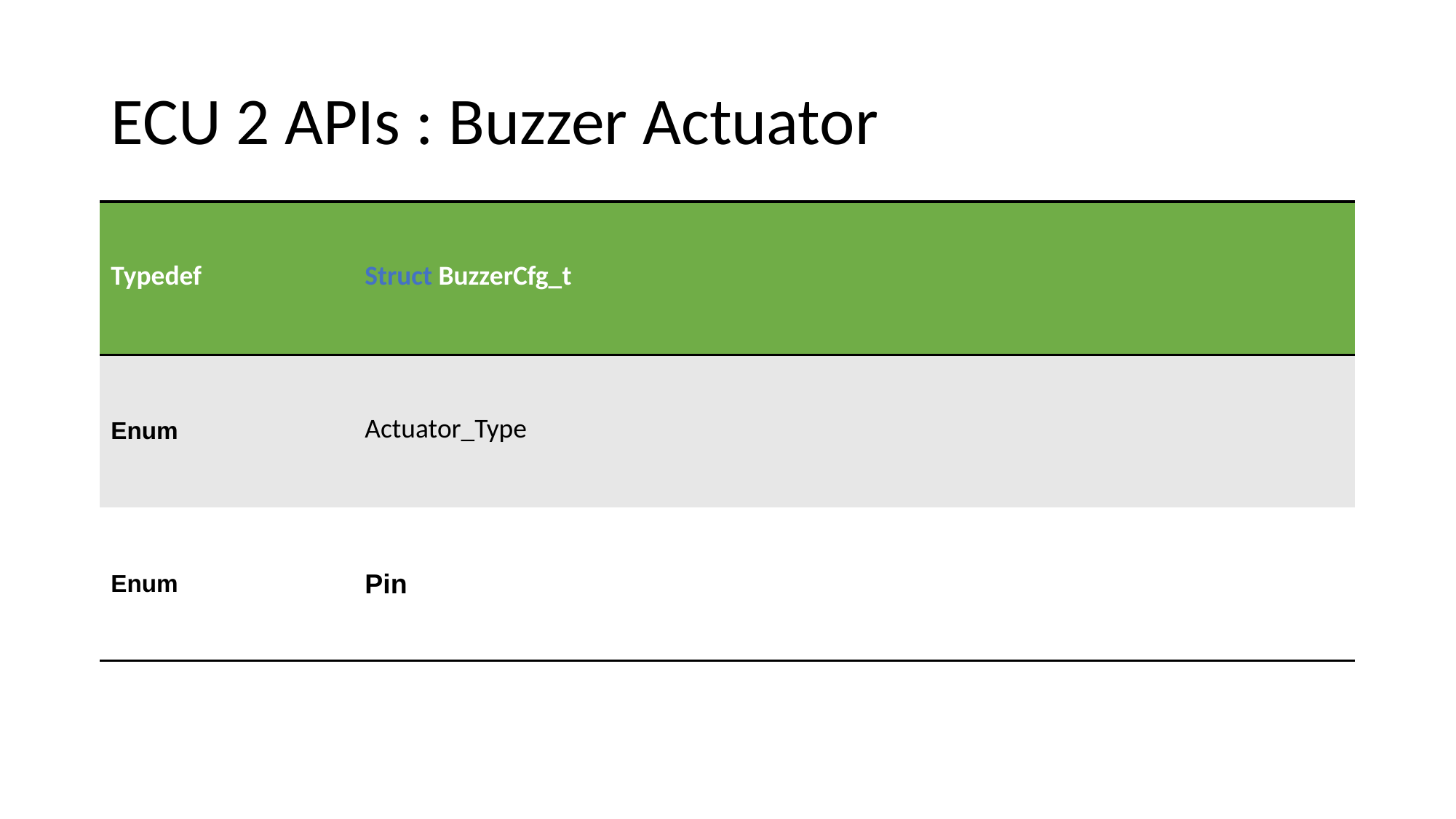

# ECU 2 APIs : Buzzer Actuator
| Typedef | Struct BuzzerCfg\_t |
| --- | --- |
| Enum | Actuator\_Type |
| Enum | Pin |